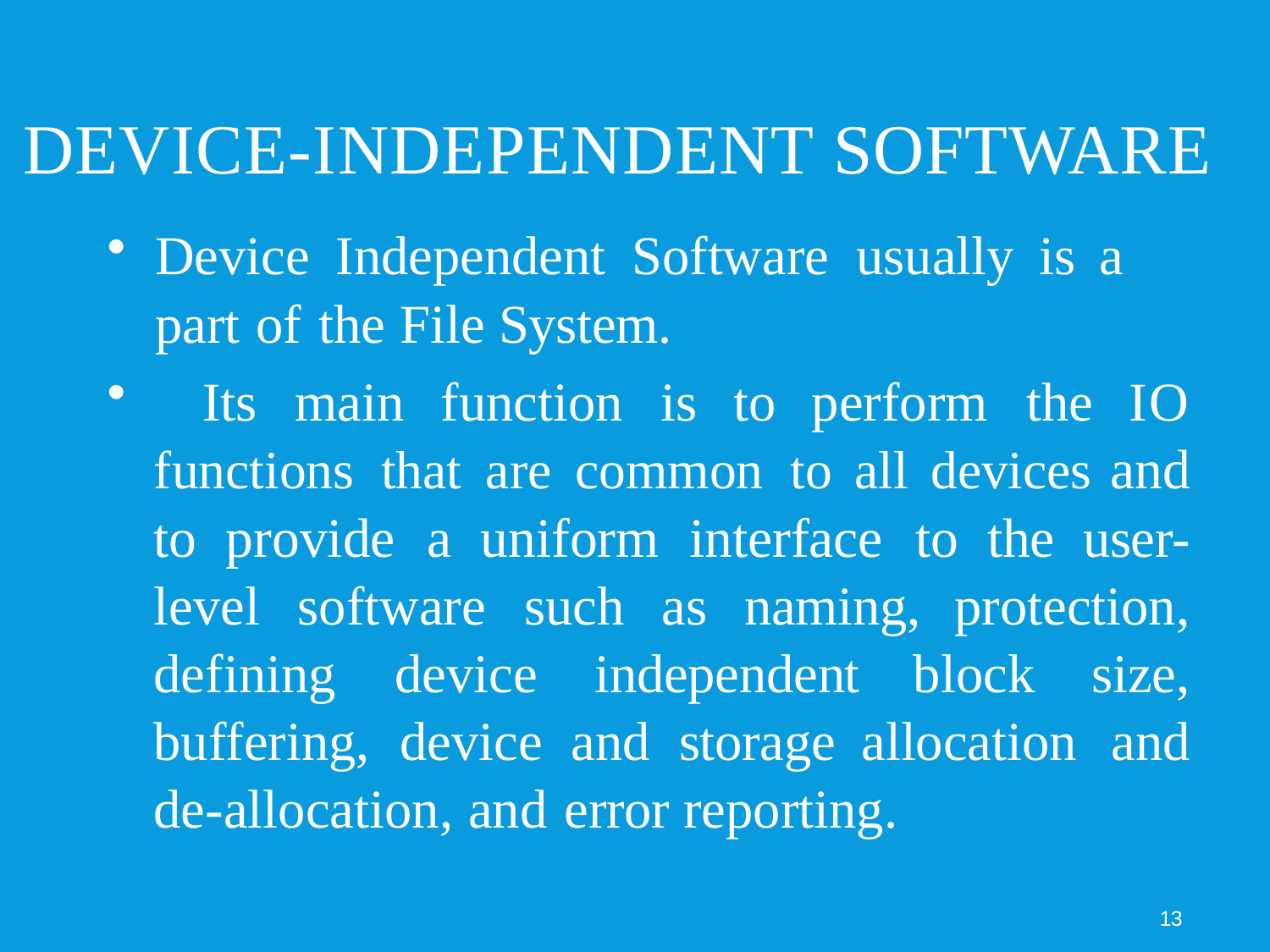

# Device-Independent Software
Device Independent Software usually is a 	part of the File System.
	Its main function is to perform the IO functions that are common to all devices and to provide a uniform interface to the user-level software such as naming, protection, defining device independent block size, buffering, device and storage allocation and de-allocation, and error reporting.
13